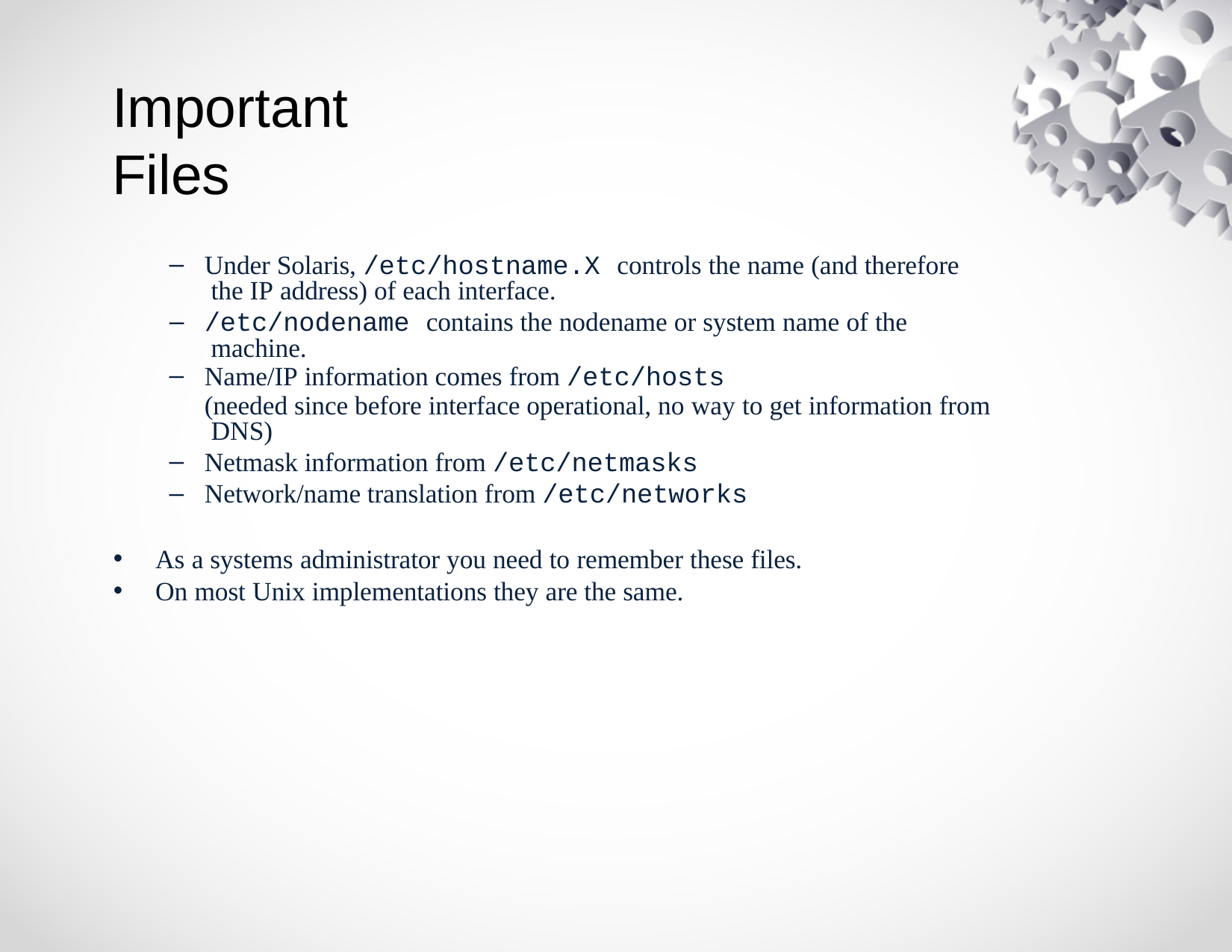

# Important Files
Under Solaris, /etc/hostname.X controls the name (and therefore  the IP address) of each interface.
/etc/nodename contains the nodename or system name of the  machine.
Name/IP information comes from /etc/hosts
(needed since before interface operational, no way to get information from  DNS)
Netmask information from /etc/netmasks
Network/name translation from /etc/networks

As a systems administrator you need to remember these files.
On most Unix implementations they are the same.